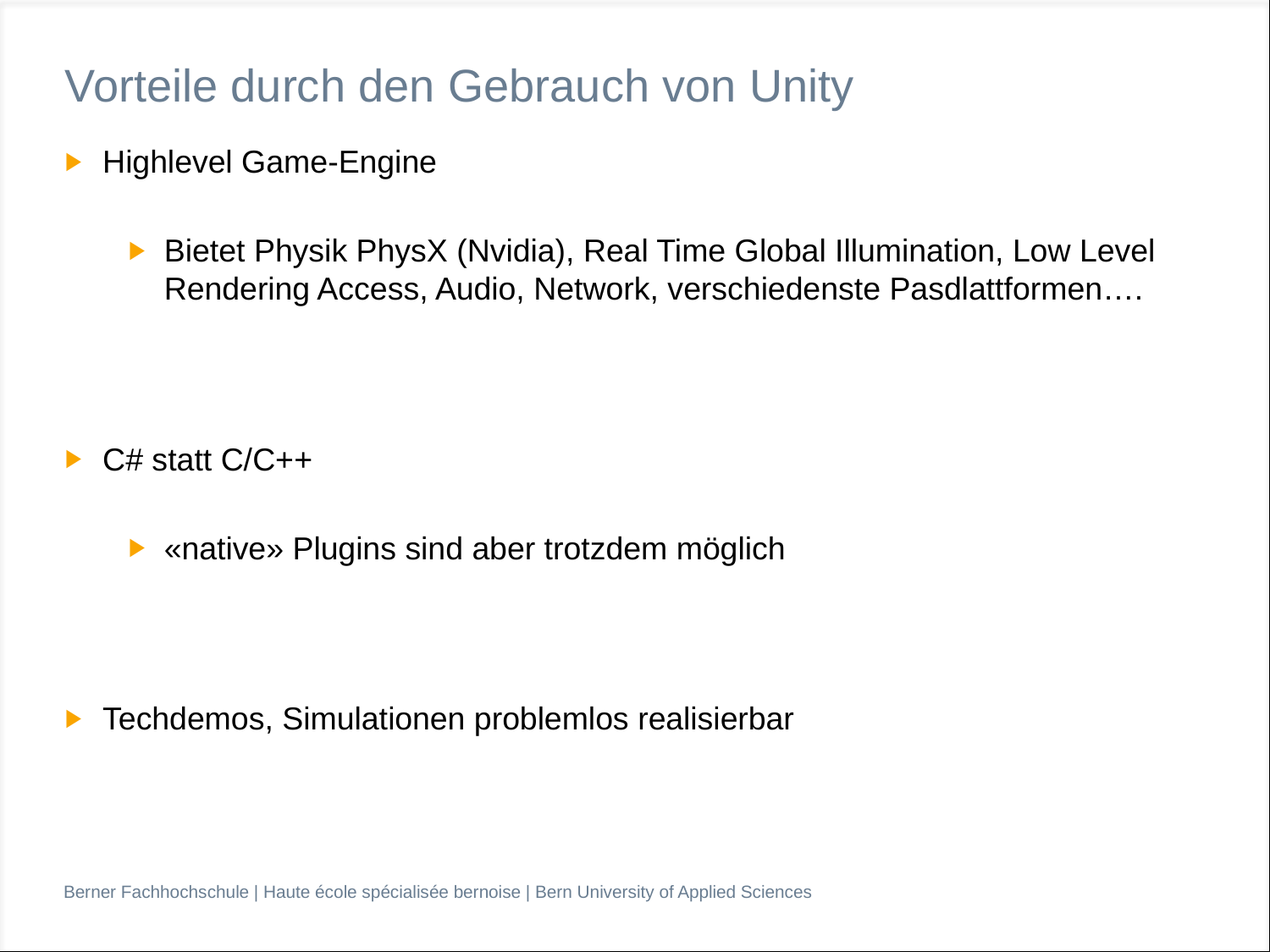

# Vorteile durch den Gebrauch von Unity
Highlevel Game-Engine

Bietet Physik PhysX (Nvidia), Real Time Global Illumination, Low Level Rendering Access, Audio, Network, verschiedenste Pasdlattformen….

C# statt C/C++

«native» Plugins sind aber trotzdem möglich

Techdemos, Simulationen problemlos realisierbar